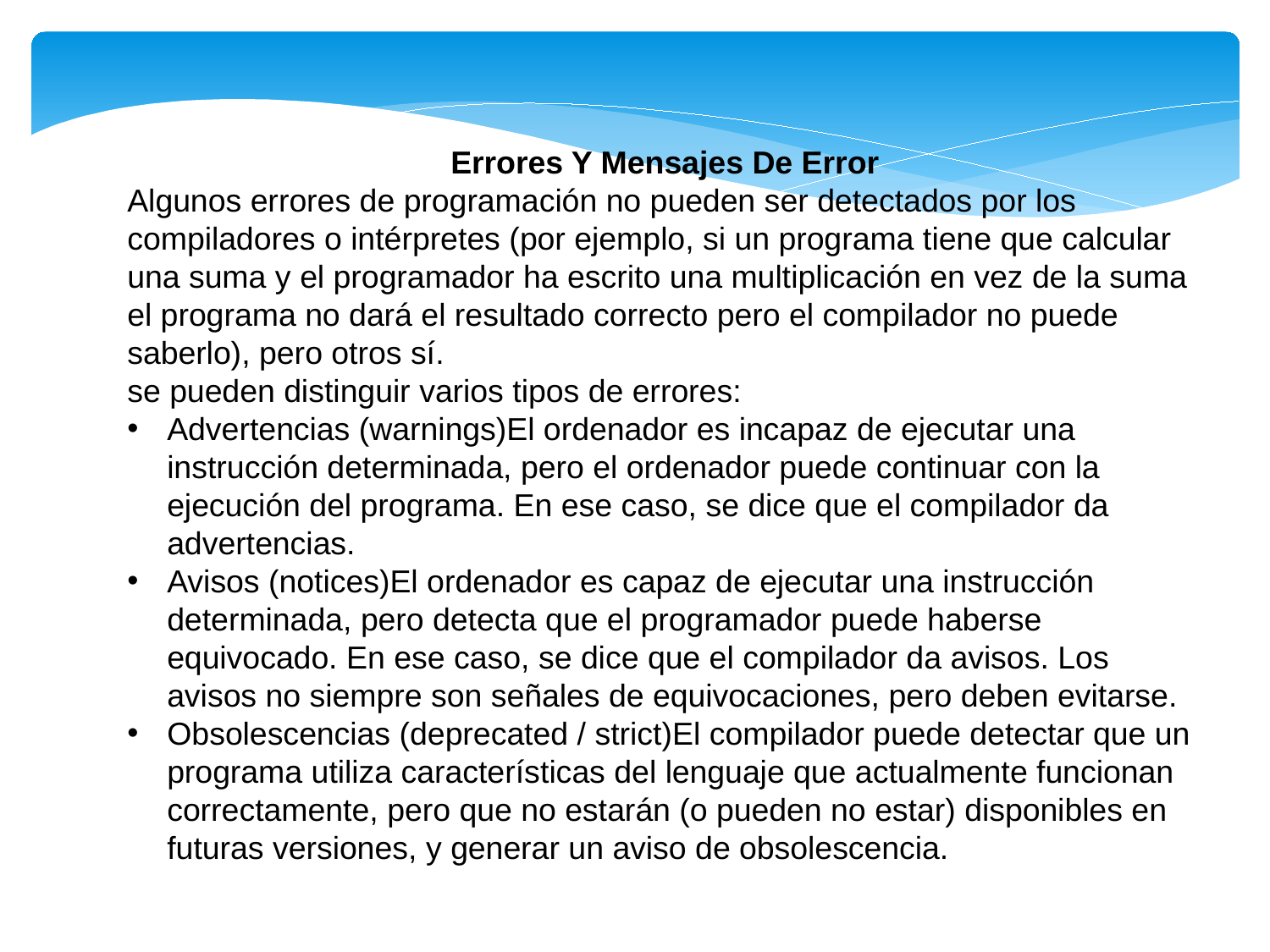

Errores Y Mensajes De Error
Algunos errores de programación no pueden ser detectados por los compiladores o intérpretes (por ejemplo, si un programa tiene que calcular una suma y el programador ha escrito una multiplicación en vez de la suma el programa no dará el resultado correcto pero el compilador no puede saberlo), pero otros sí.
se pueden distinguir varios tipos de errores:
Advertencias (warnings)El ordenador es incapaz de ejecutar una instrucción determinada, pero el ordenador puede continuar con la ejecución del programa. En ese caso, se dice que el compilador da advertencias.
Avisos (notices)El ordenador es capaz de ejecutar una instrucción determinada, pero detecta que el programador puede haberse equivocado. En ese caso, se dice que el compilador da avisos. Los avisos no siempre son señales de equivocaciones, pero deben evitarse.
Obsolescencias (deprecated / strict)El compilador puede detectar que un programa utiliza características del lenguaje que actualmente funcionan correctamente, pero que no estarán (o pueden no estar) disponibles en futuras versiones, y generar un aviso de obsolescencia.